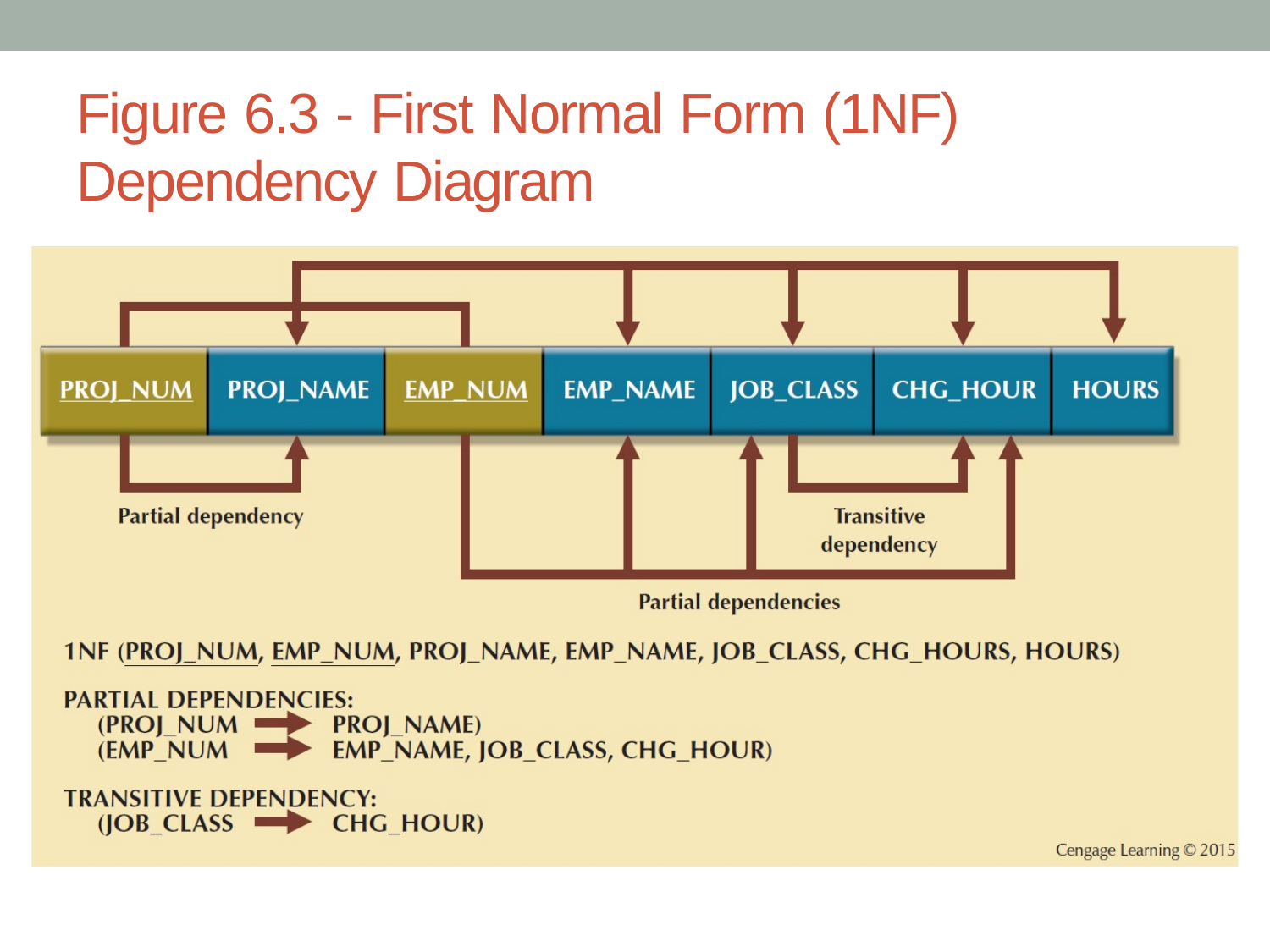

# Figure 6.3 - First Normal Form (1NF)  Dependency Diagram